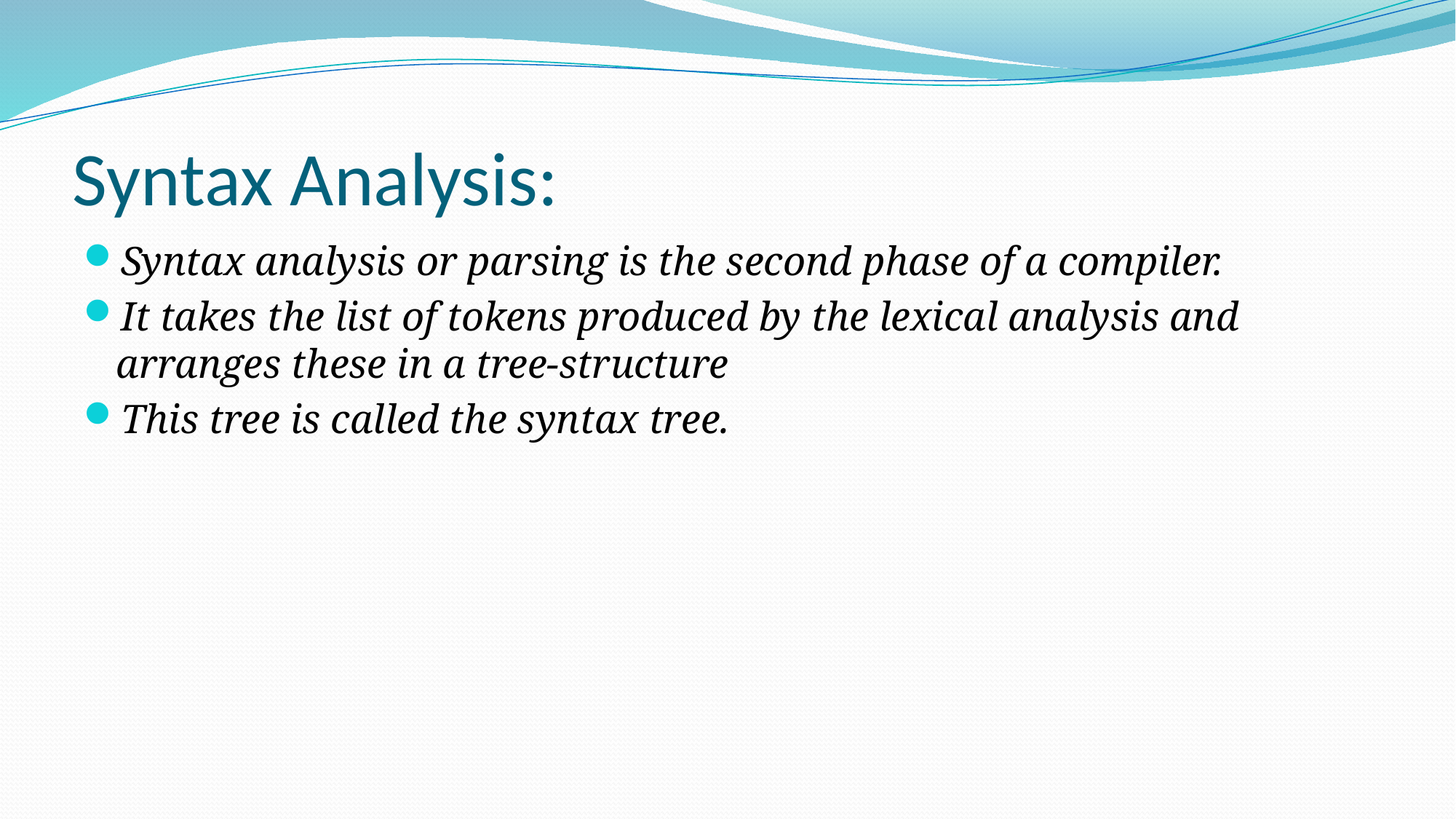

# Syntax Analysis:
Syntax analysis or parsing is the second phase of a compiler.
It takes the list of tokens produced by the lexical analysis and arranges these in a tree-structure
This tree is called the syntax tree.